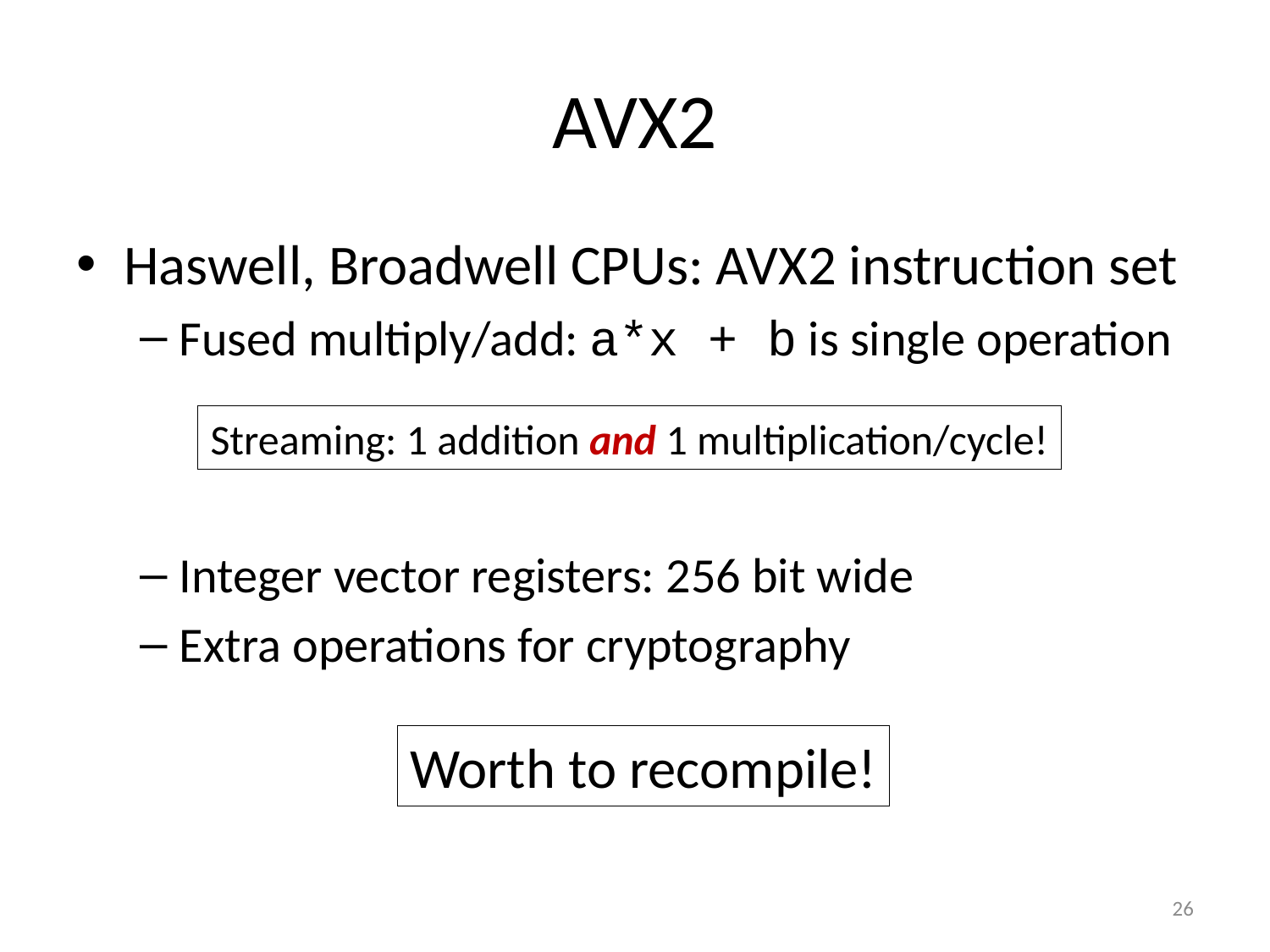

# AVX2
Haswell, Broadwell CPUs: AVX2 instruction set
Fused multiply/add: a*x + b is single operation

Integer vector registers: 256 bit wide
Extra operations for cryptography
Streaming: 1 addition and 1 multiplication/cycle!
Worth to recompile!
26